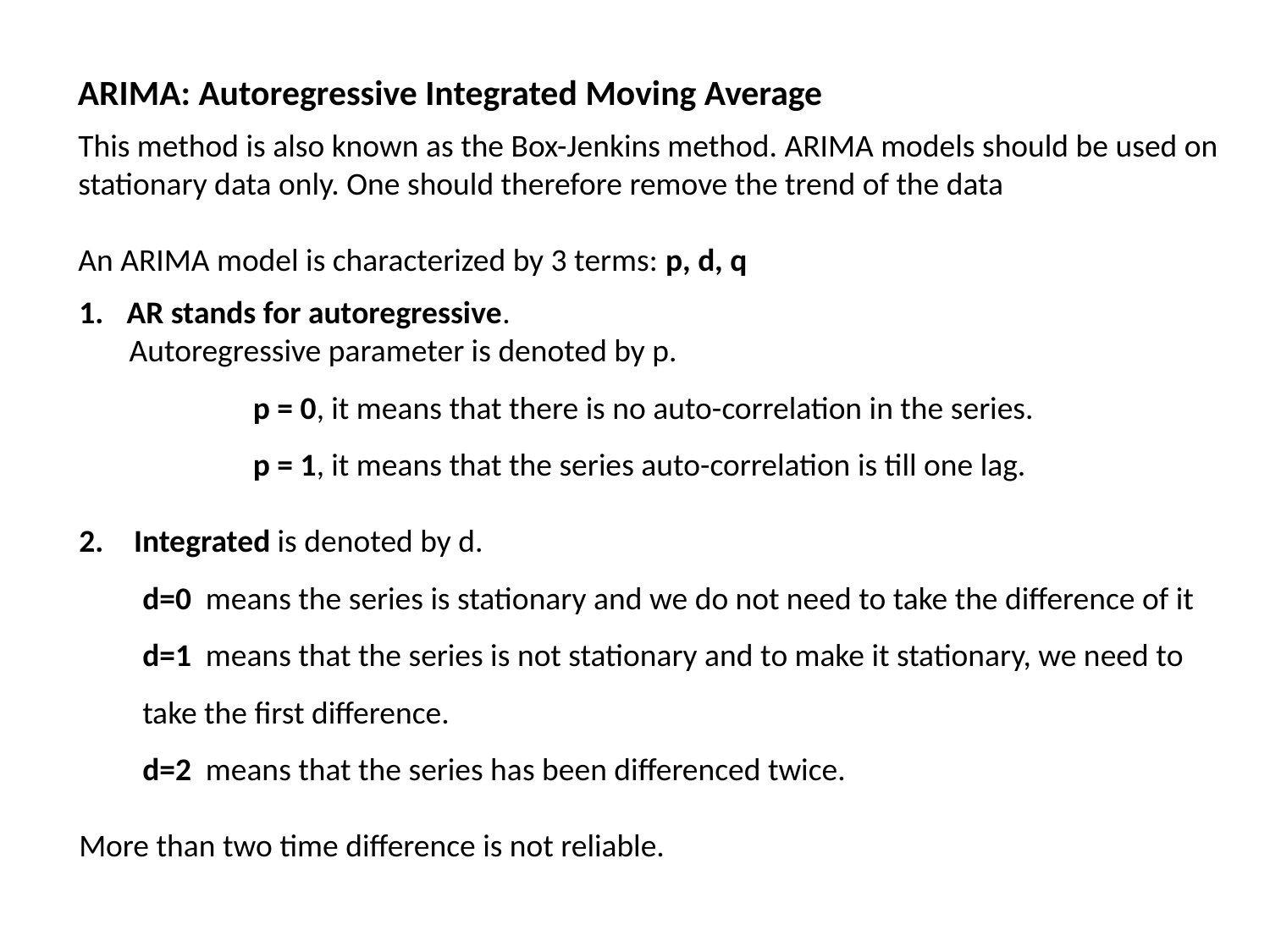

ARIMA: Autoregressive Integrated Moving Average
This method is also known as the Box-Jenkins method. ARIMA models should be used on stationary data only. One should therefore remove the trend of the data

An ARIMA model is characterized by 3 terms: p, d, q
AR stands for autoregressive.
       Autoregressive parameter is denoted by p.
       	p = 0, it means that there is no auto-correlation in the series.
      		p = 1, it means that the series auto-correlation is till one lag.

 Integrated is denoted by d.
d=0  means the series is stationary and we do not need to take the difference of it
d=1  means that the series is not stationary and to make it stationary, we need to take the first difference.
d=2  means that the series has been differenced twice.

More than two time difference is not reliable.